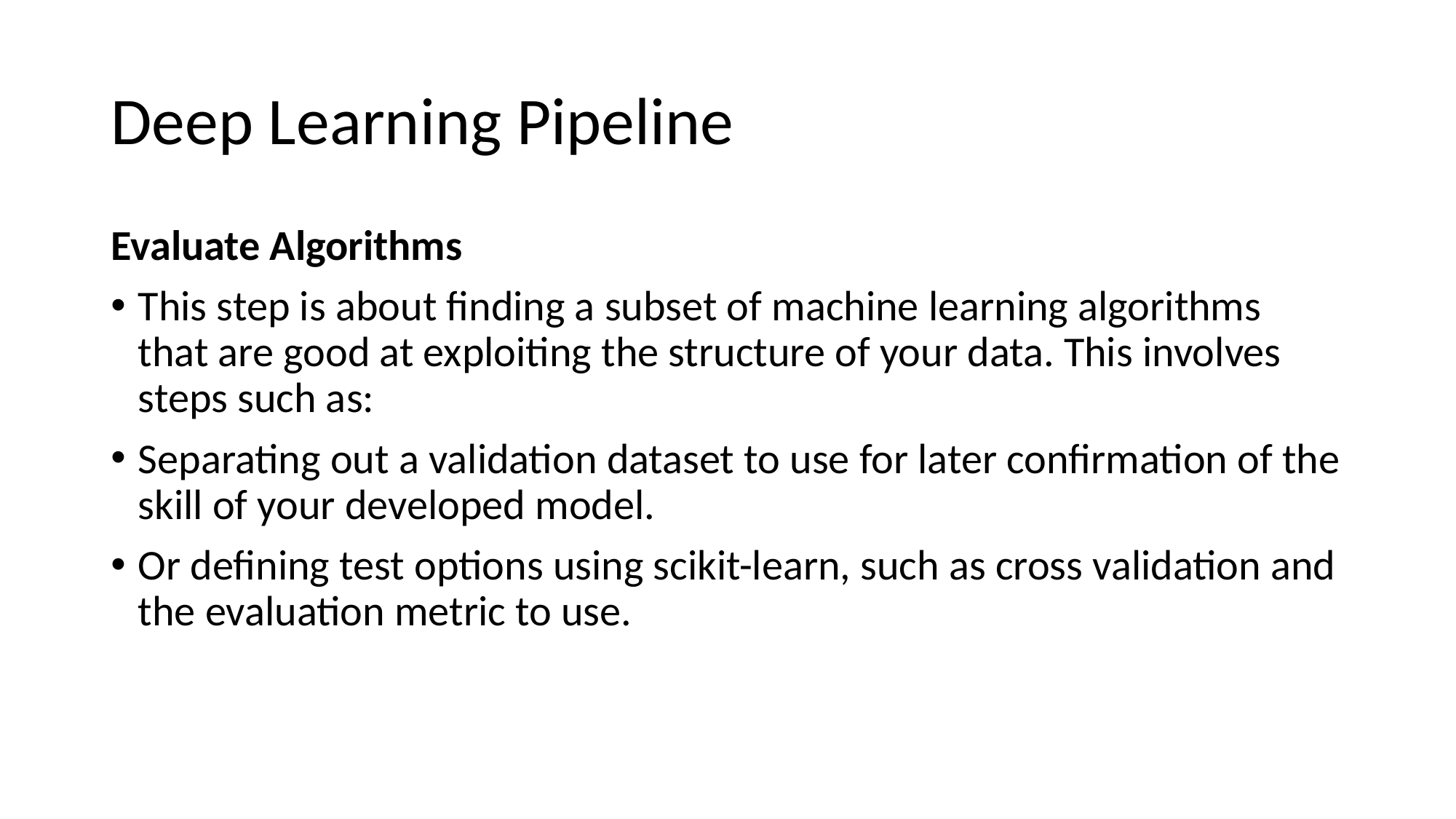

# Deep Learning Pipeline
Evaluate Algorithms
This step is about finding a subset of machine learning algorithms
that are good at exploiting the structure of your data. This involves steps such as:
Separating out a validation dataset to use for later confirmation of the skill of your developed model.
Or defining test options using scikit-learn, such as cross validation and the evaluation metric to use.